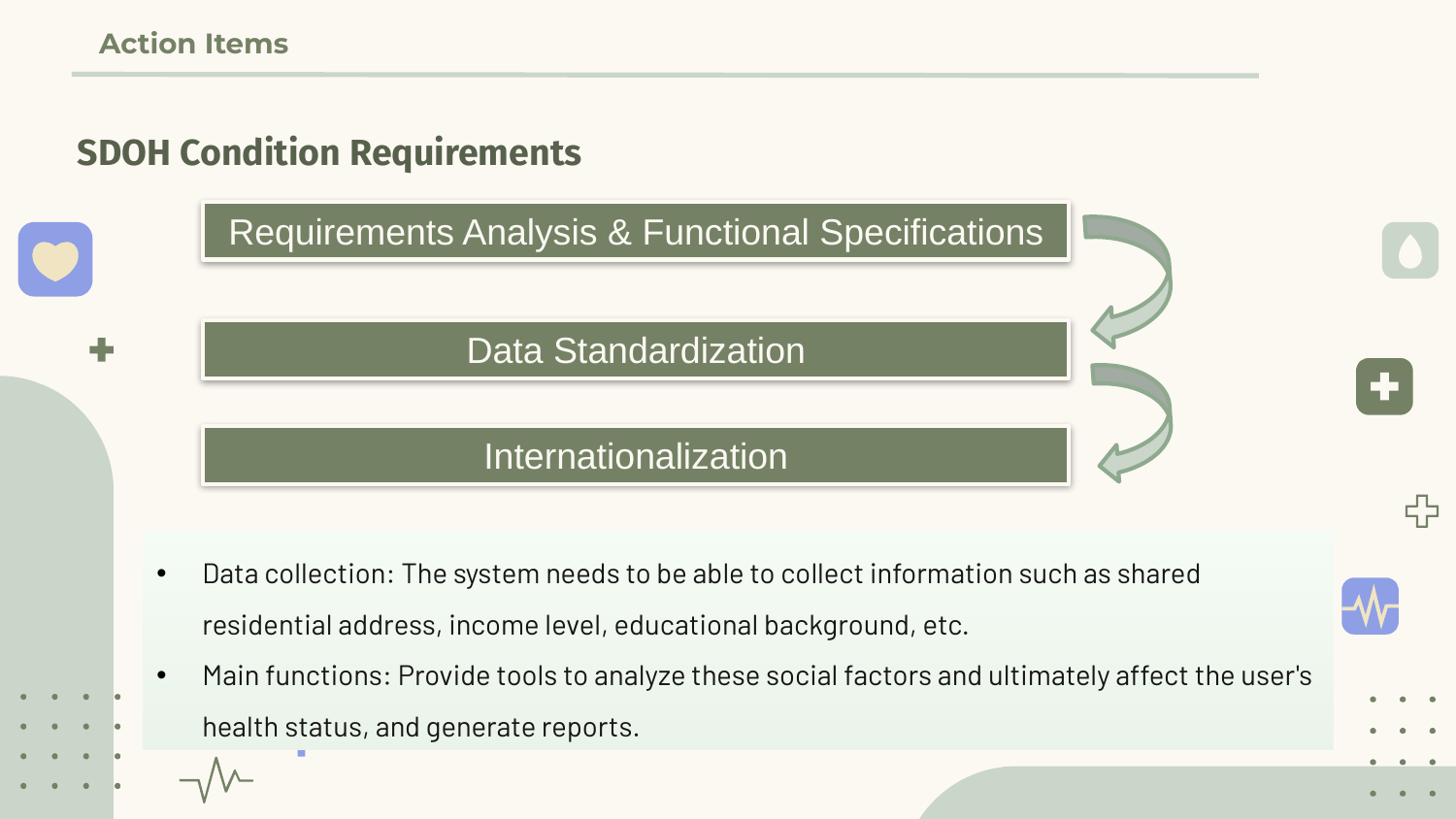

# Action Items
SDOH Condition Requirements
Requirements Analysis & Functional Specifications

Data Standardization

Internationalization
Data collection: The system needs to be able to collect information such as shared residential address, income level, educational background, etc.
Main functions: Provide tools to analyze these social factors and ultimately affect the user's health status, and generate reports.